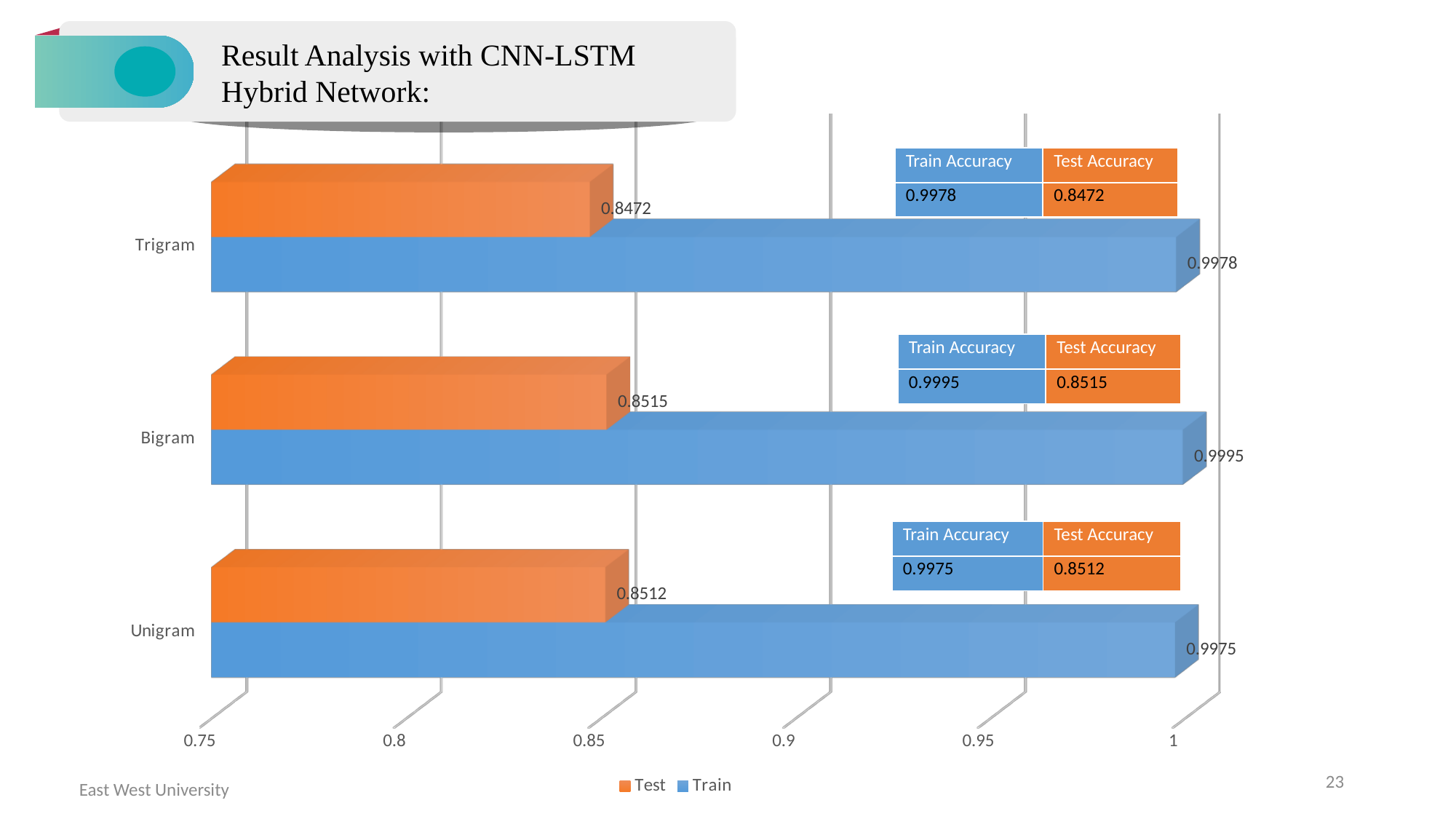

Result Analysis with CNN-LSTM Hybrid Network:

[unsupported chart]

| Train Accuracy | Test Accuracy |
| --- | --- |
| 0.9978 | 0.8472 |
| Train Accuracy | Test Accuracy |
| --- | --- |
| 0.9995 | 0.8515 |
| Train Accuracy | Test Accuracy |
| --- | --- |
| 0.9975 | 0.8512 |
23
East West University